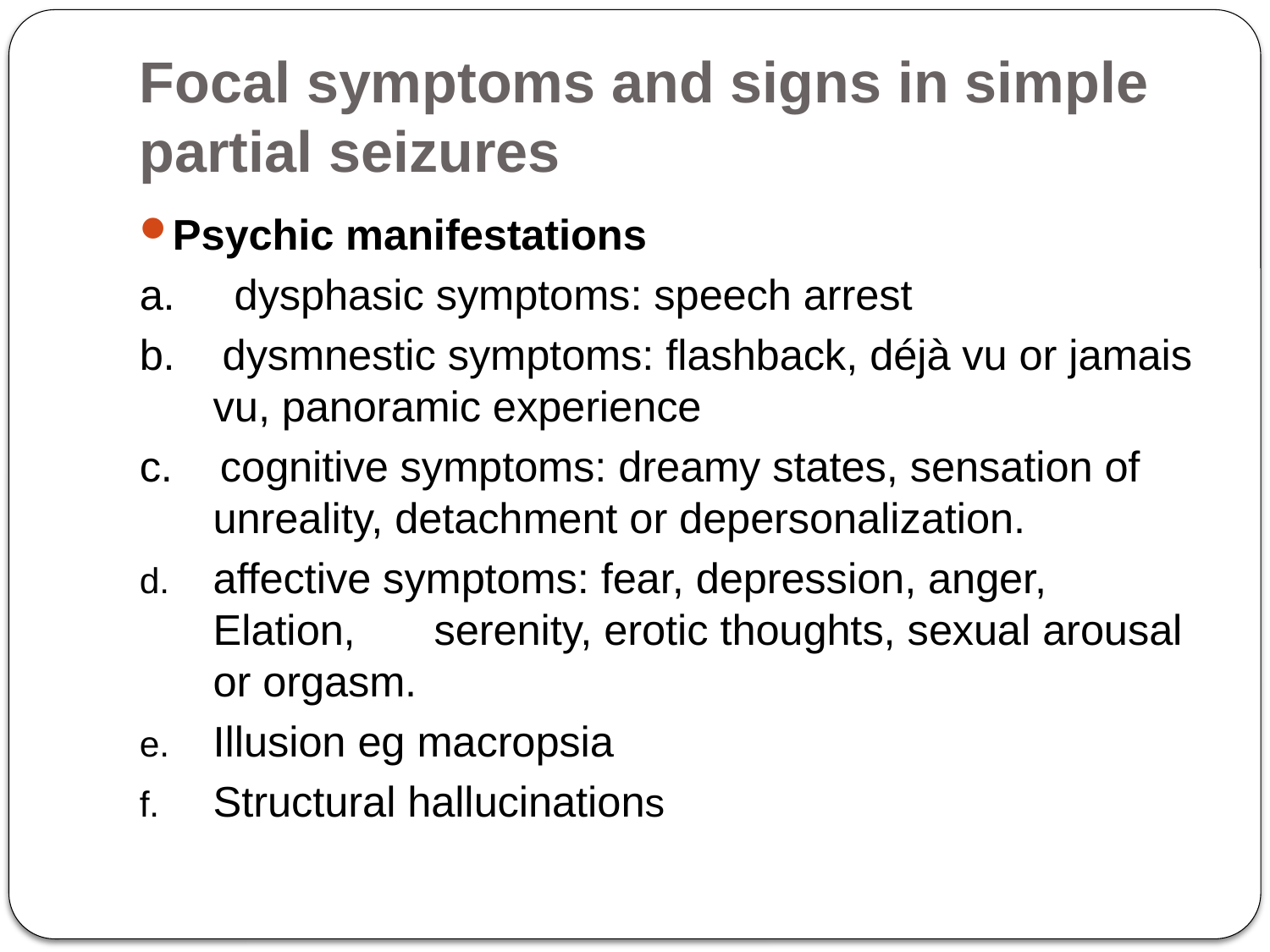

# Focal symptoms and signs in simple partial seizures
Psychic manifestations
a.     dysphasic symptoms: speech arrest
b.    dysmnestic symptoms: flashback, déjà vu or jamais vu, panoramic experience
c.    cognitive symptoms: dreamy states, sensation of 	unreality, detachment or depersonalization.
affective symptoms: fear, depression, anger, Elation, 	serenity, erotic thoughts, sexual arousal or orgasm.
Illusion eg macropsia
Structural hallucinations